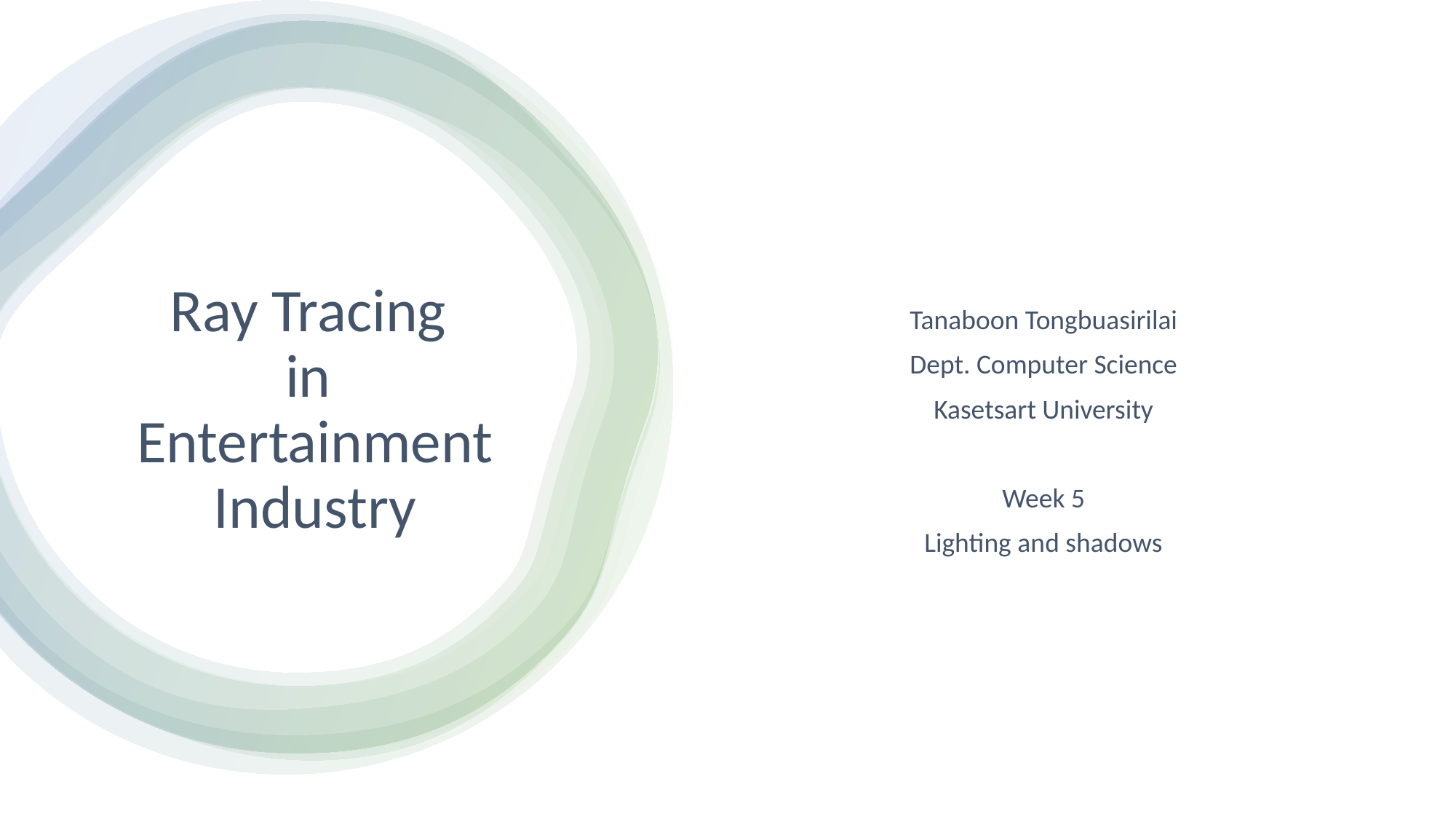

Tanaboon Tongbuasirilai
Dept. Computer Science
Kasetsart University

Week 5
Lighting and shadows
# Ray Tracing in Entertainment Industry